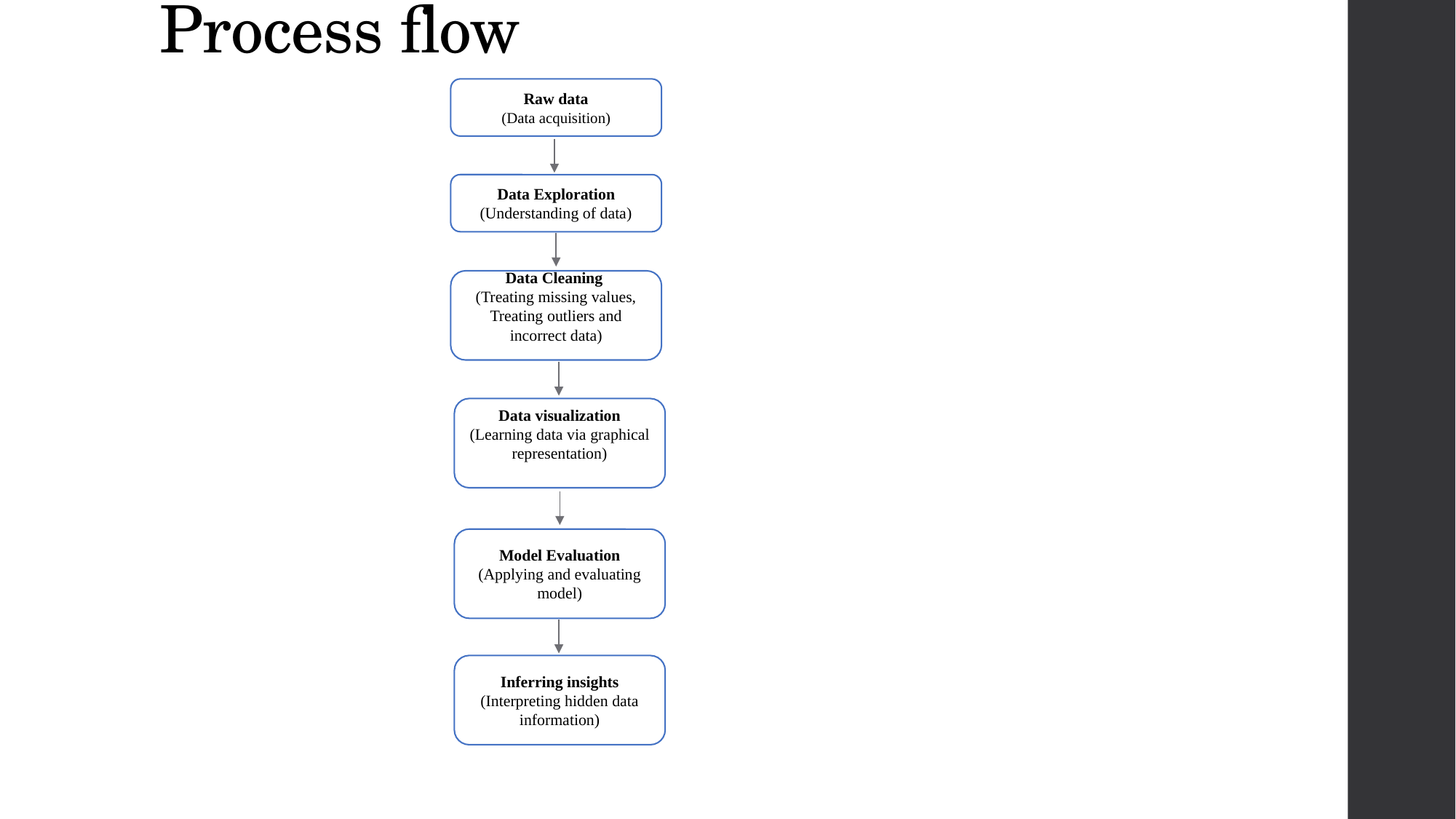

# Process flow

Raw data
(Data acquisition)
Data Exploration
(Understanding of data)
Data Cleaning
(Treating missing values, Treating outliers and incorrect data)

Data visualization
(Learning data via graphical representation)

Model Evaluation
(Applying and evaluating model)
Inferring insights
(Interpreting hidden data information)